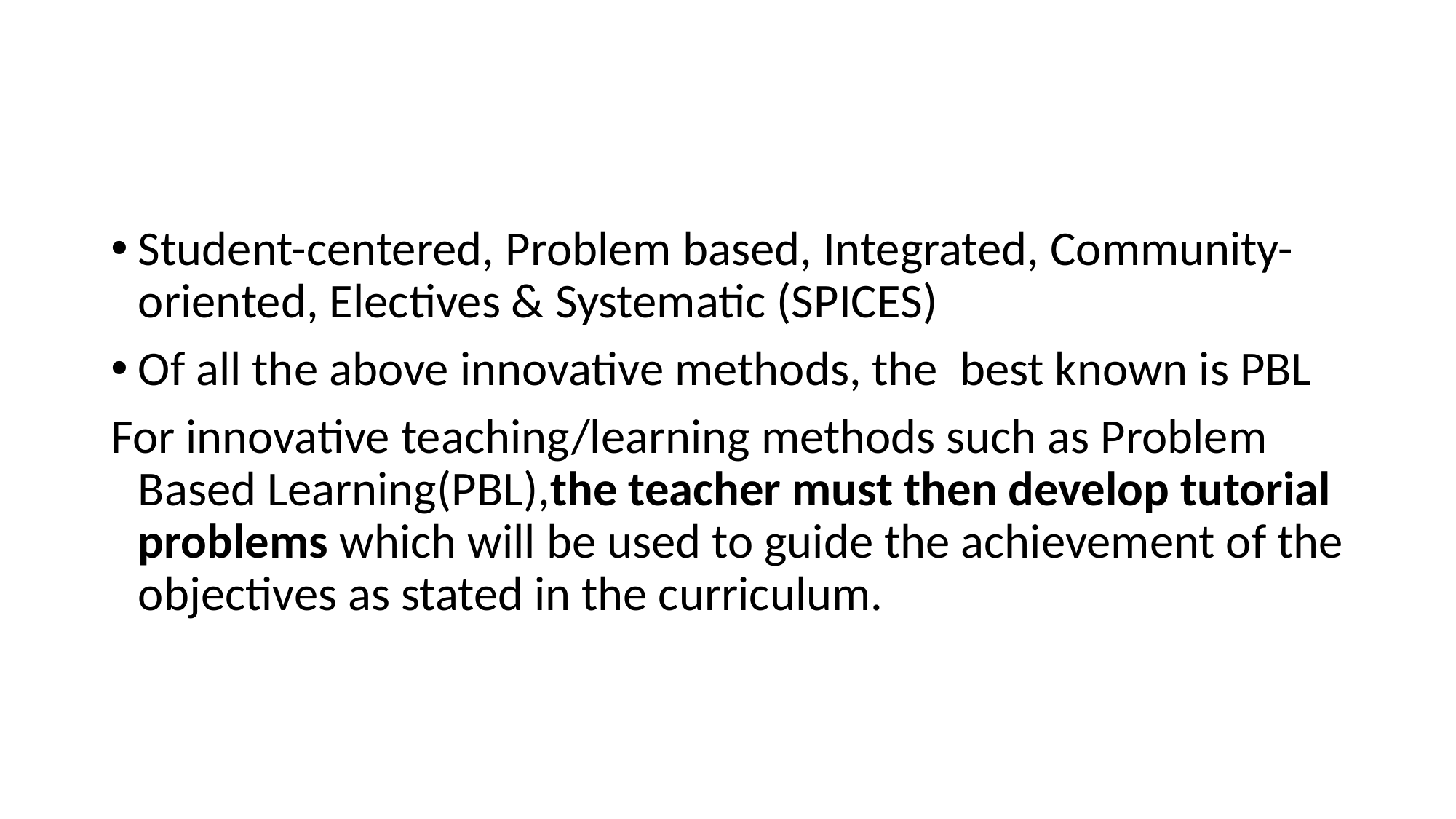

#
Student-centered, Problem based, Integrated, Community-oriented, Electives & Systematic (SPICES)
Of all the above innovative methods, the  best known is PBL
For innovative teaching/learning methods such as Problem Based Learning(PBL),the teacher must then develop tutorial problems which will be used to guide the achievement of the objectives as stated in the curriculum.